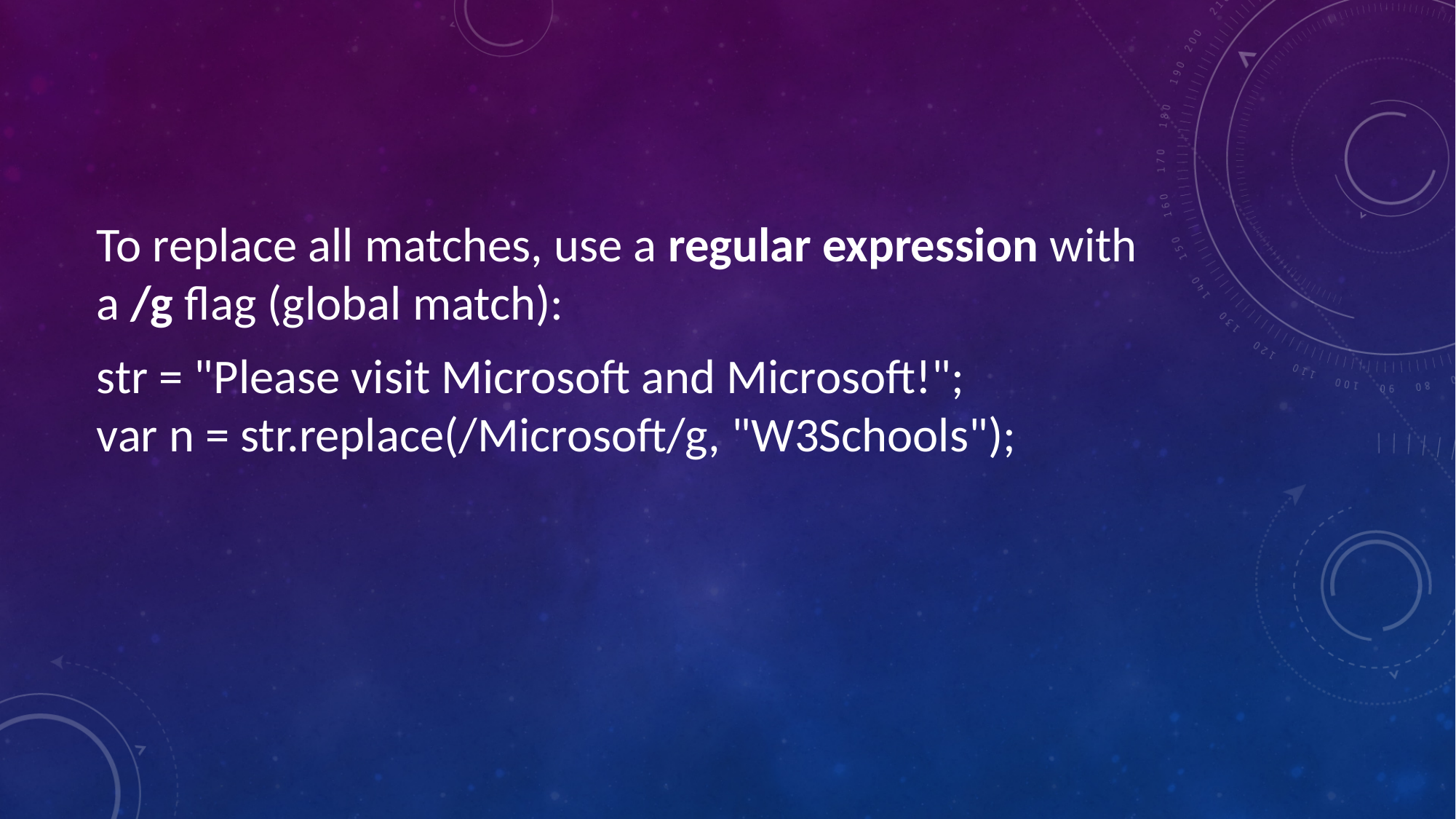

To replace all matches, use a regular expression with a /g flag (global match):
str = "Please visit Microsoft and Microsoft!";
var n = str.replace(/Microsoft/g, "W3Schools");